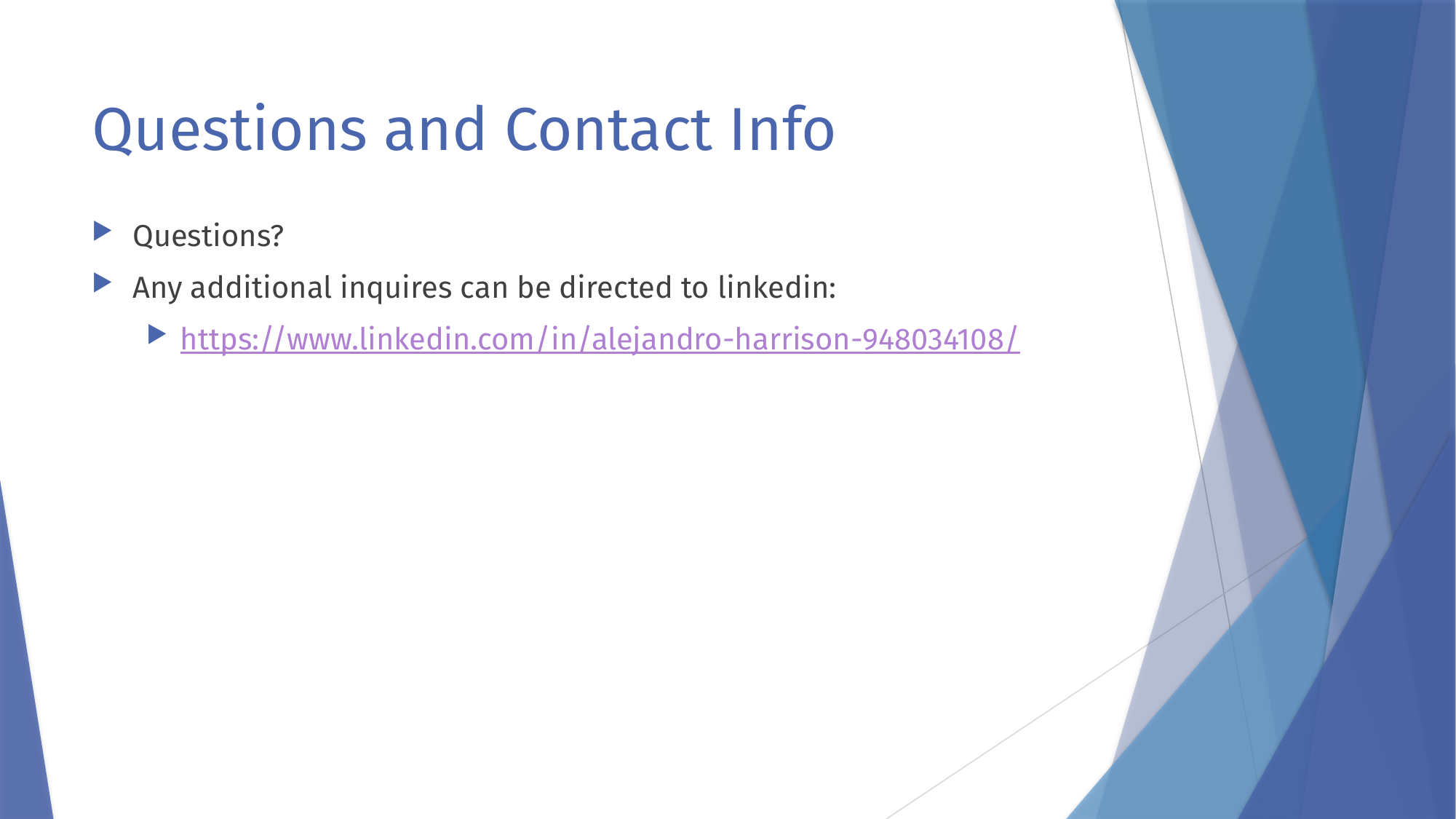

# Questions and Contact Info

Questions?
Any additional inquires can be directed to linkedin:
https://www.linkedin.com/in/alejandro-harrison-948034108/